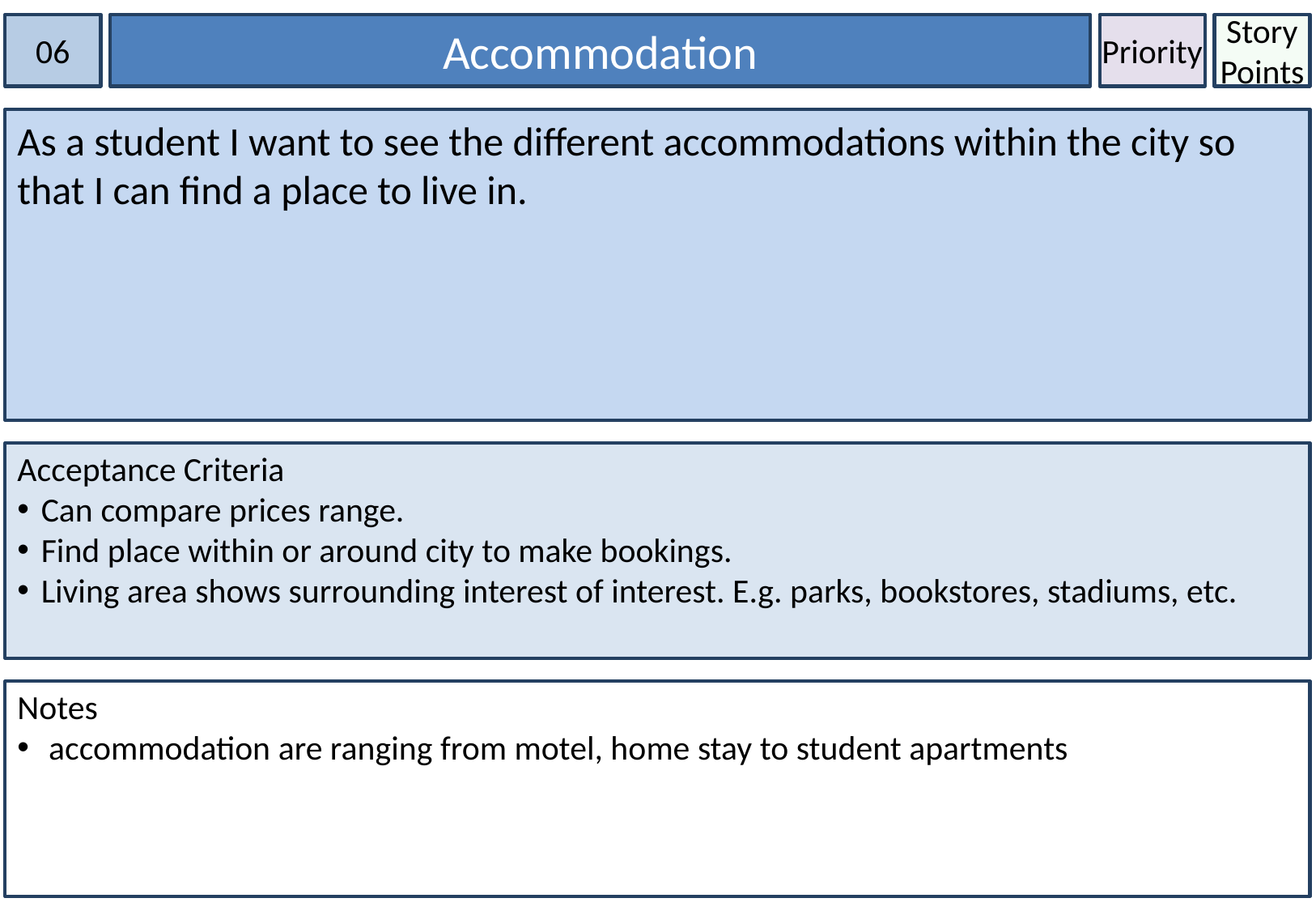

06
Accommodation
Priority
Story Points
As a student I want to see the different accommodations within the city so that I can find a place to live in.
Acceptance Criteria
Can compare prices range.
Find place within or around city to make bookings.
Living area shows surrounding interest of interest. E.g. parks, bookstores, stadiums, etc.
Notes
 accommodation are ranging from motel, home stay to student apartments